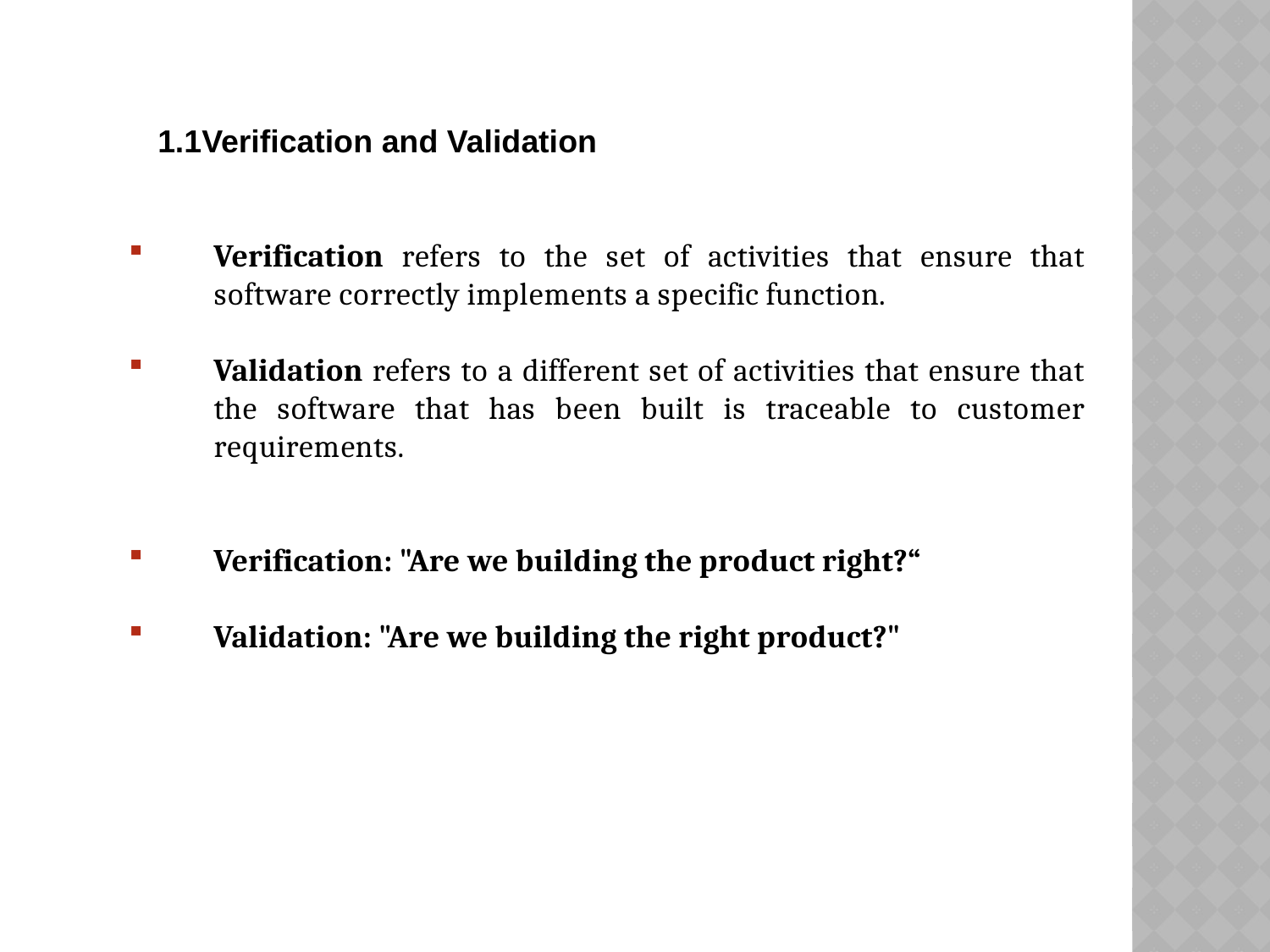

1.1Verification and Validation
Verification refers to the set of activities that ensure that software correctly implements a specific function.

Validation refers to a different set of activities that ensure that the software that has been built is traceable to customer requirements.

Verification: "Are we building the product right?“

Validation: "Are we building the right product?"